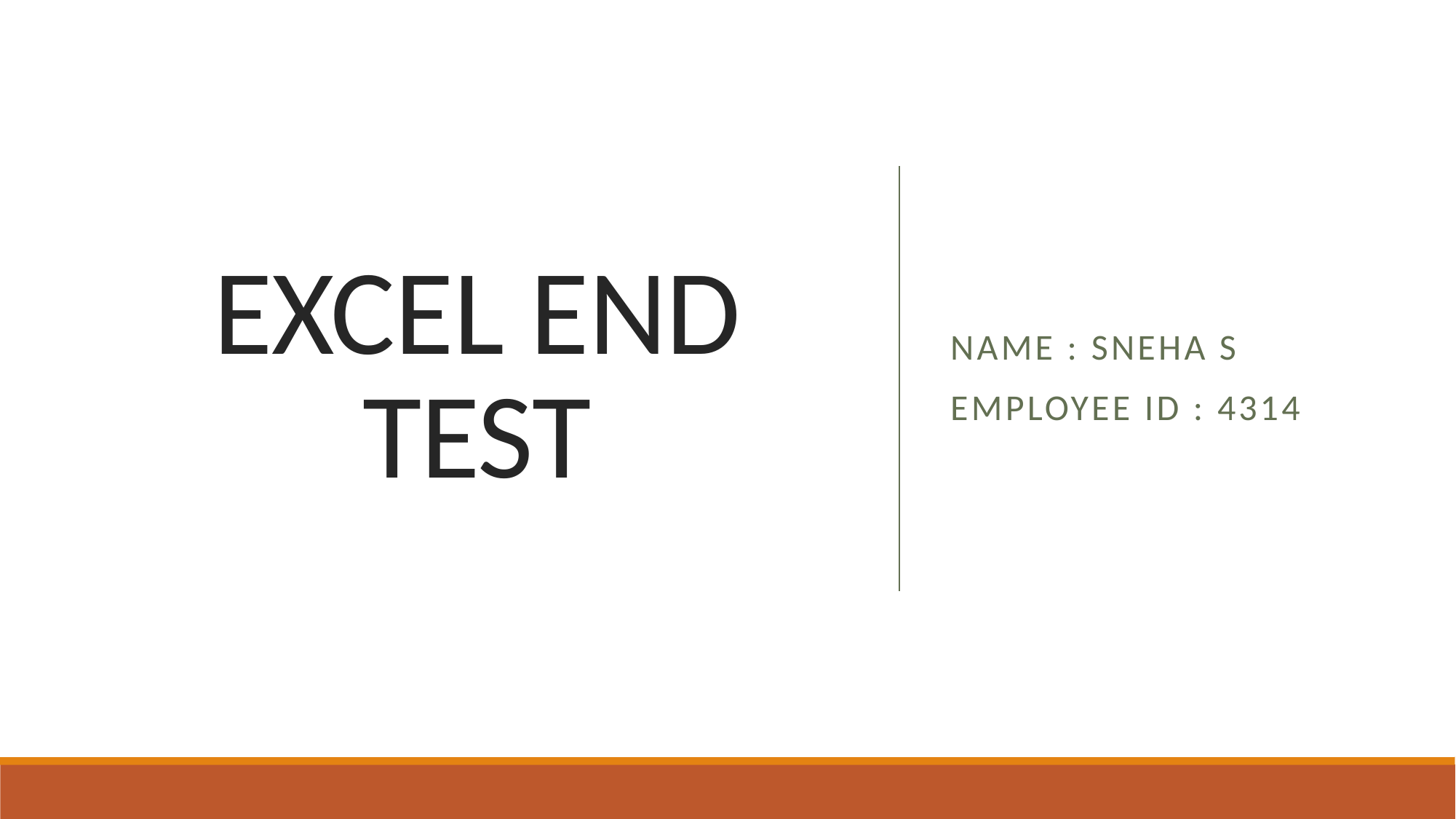

# EXCEL END TEST
NAME : SNEHA s
Employee id : 4314